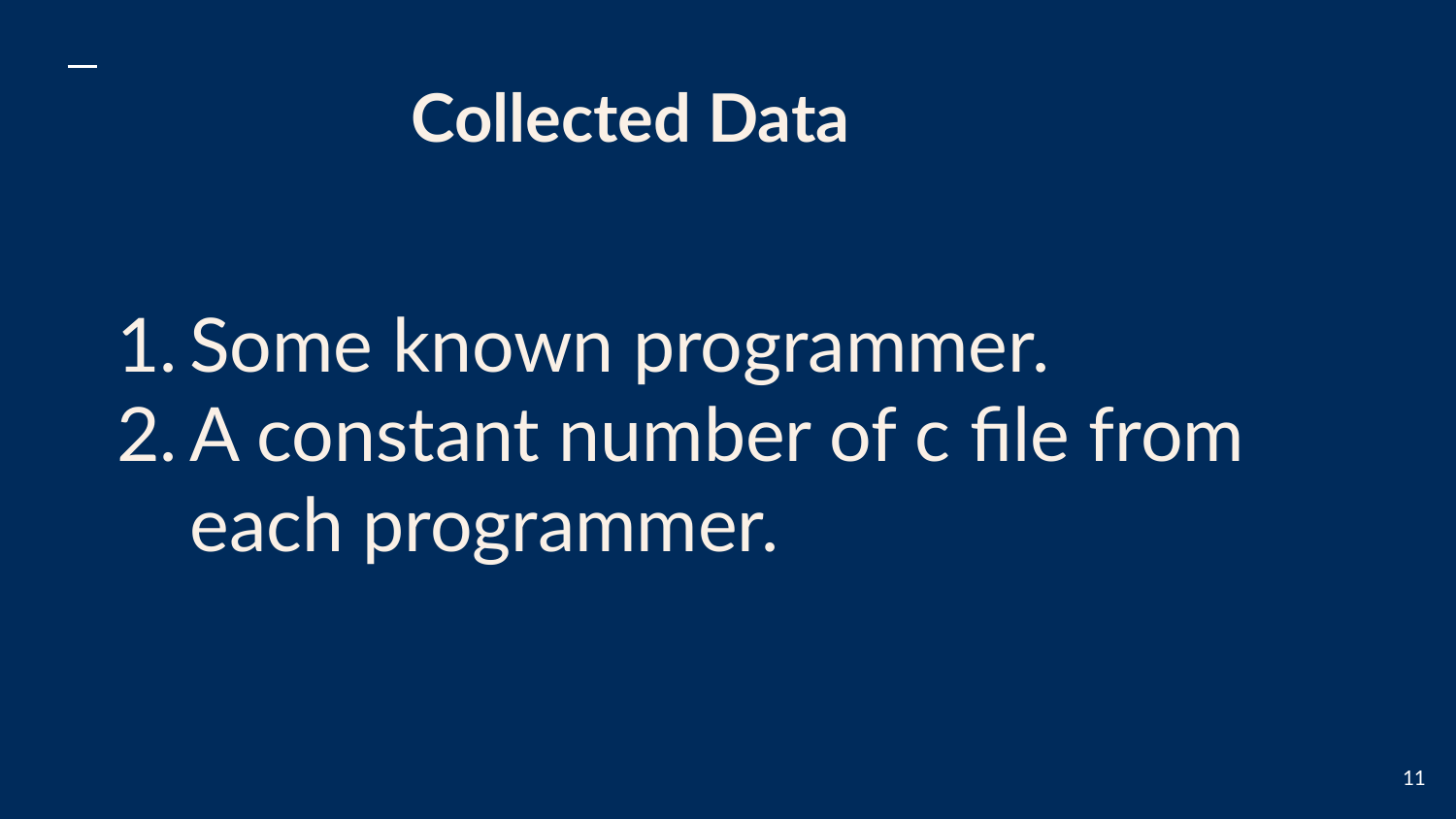

Collected Data

Some known programmer.
A constant number of c file from each programmer.
11